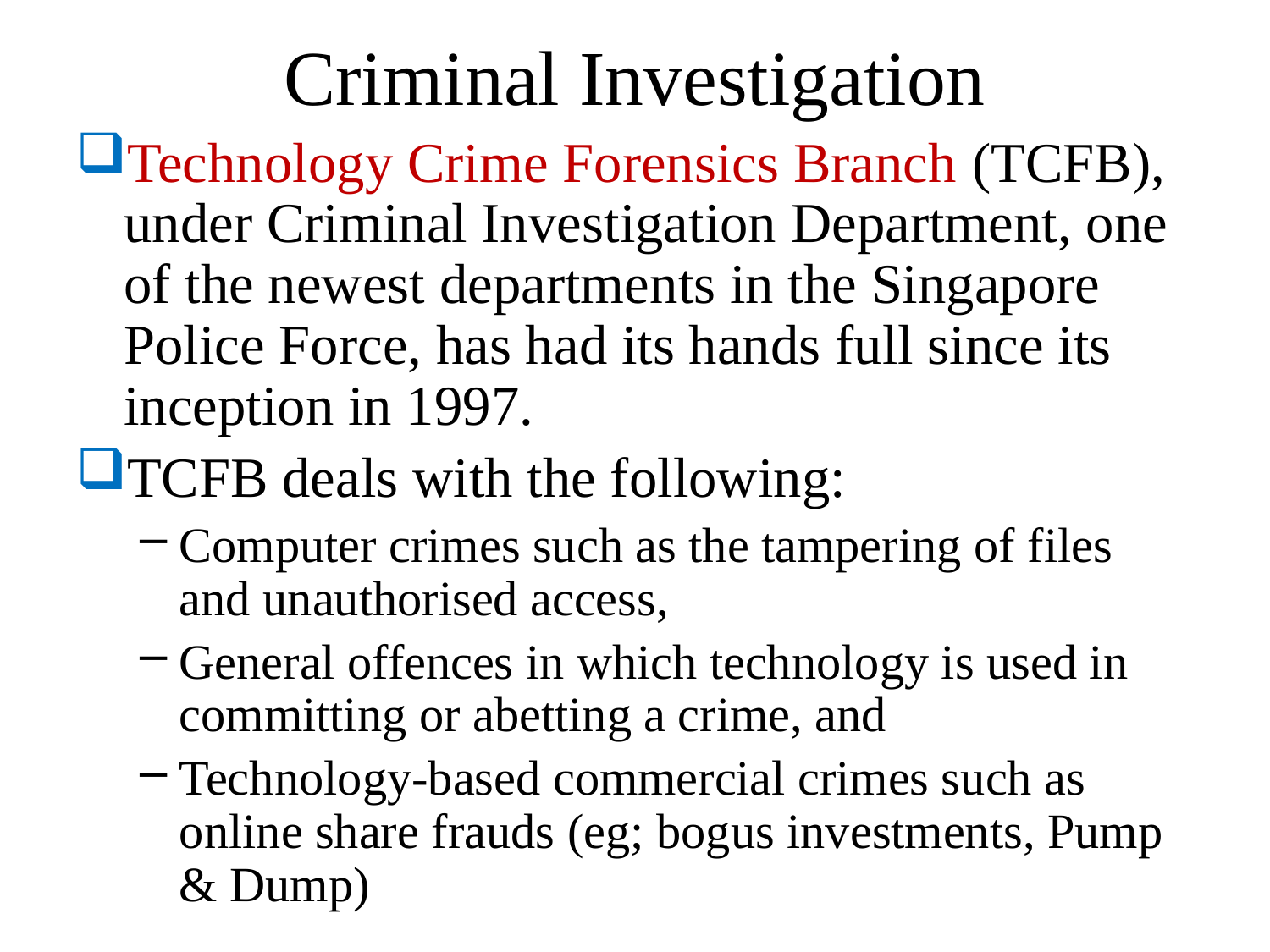

# Criminal Investigation
Technology Crime Forensics Branch (TCFB), under Criminal Investigation Department, one of the newest departments in the Singapore Police Force, has had its hands full since its inception in 1997.
TCFB deals with the following:
Computer crimes such as the tampering of files and unauthorised access,
General offences in which technology is used in committing or abetting a crime, and
Technology-based commercial crimes such as online share frauds (eg; bogus investments, Pump & Dump)